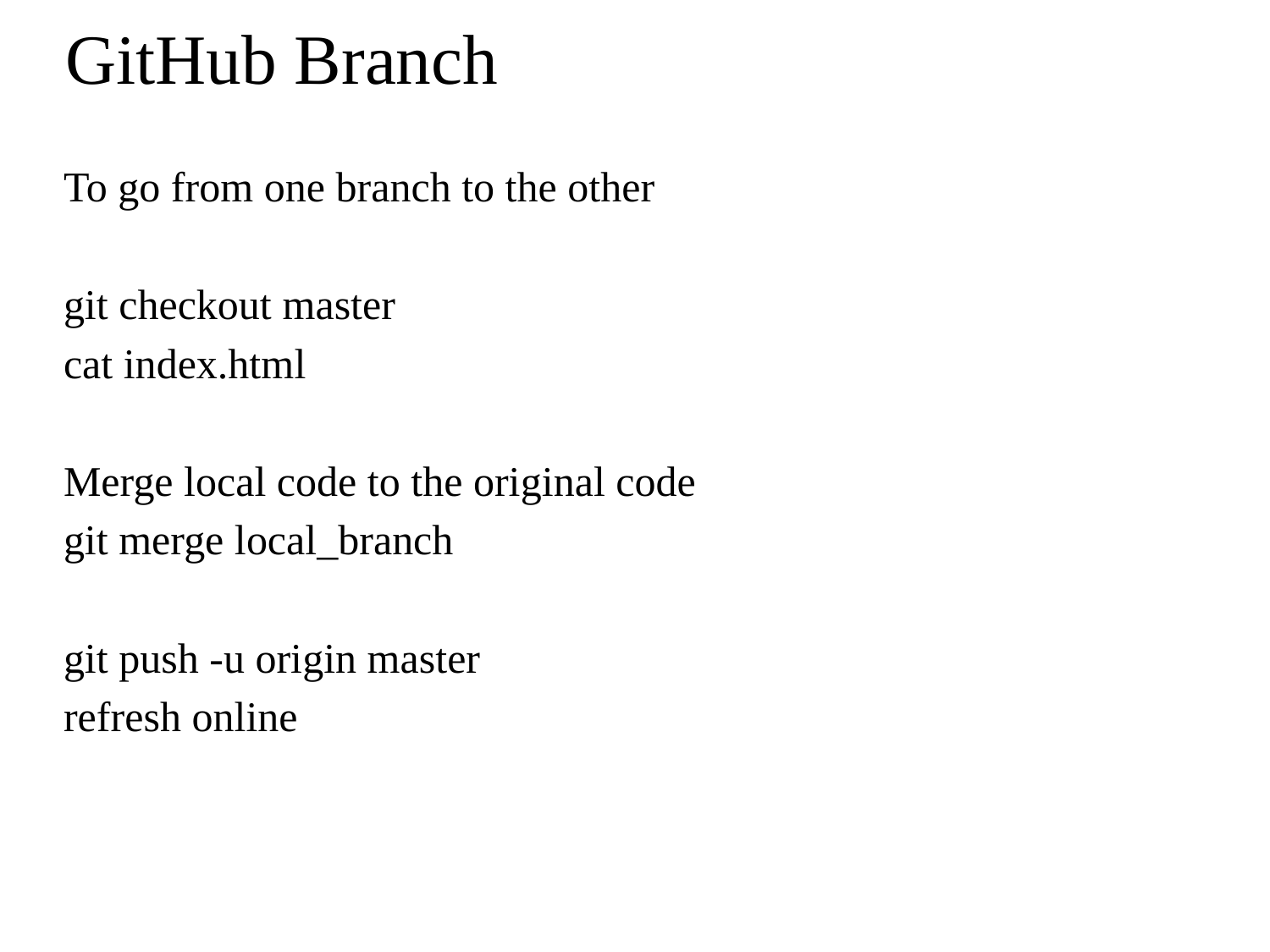

# GitHub Branch
To go from one branch to the other

git checkout master
cat index.html

Merge local code to the original code
git merge local_branch

git push -u origin master
refresh online